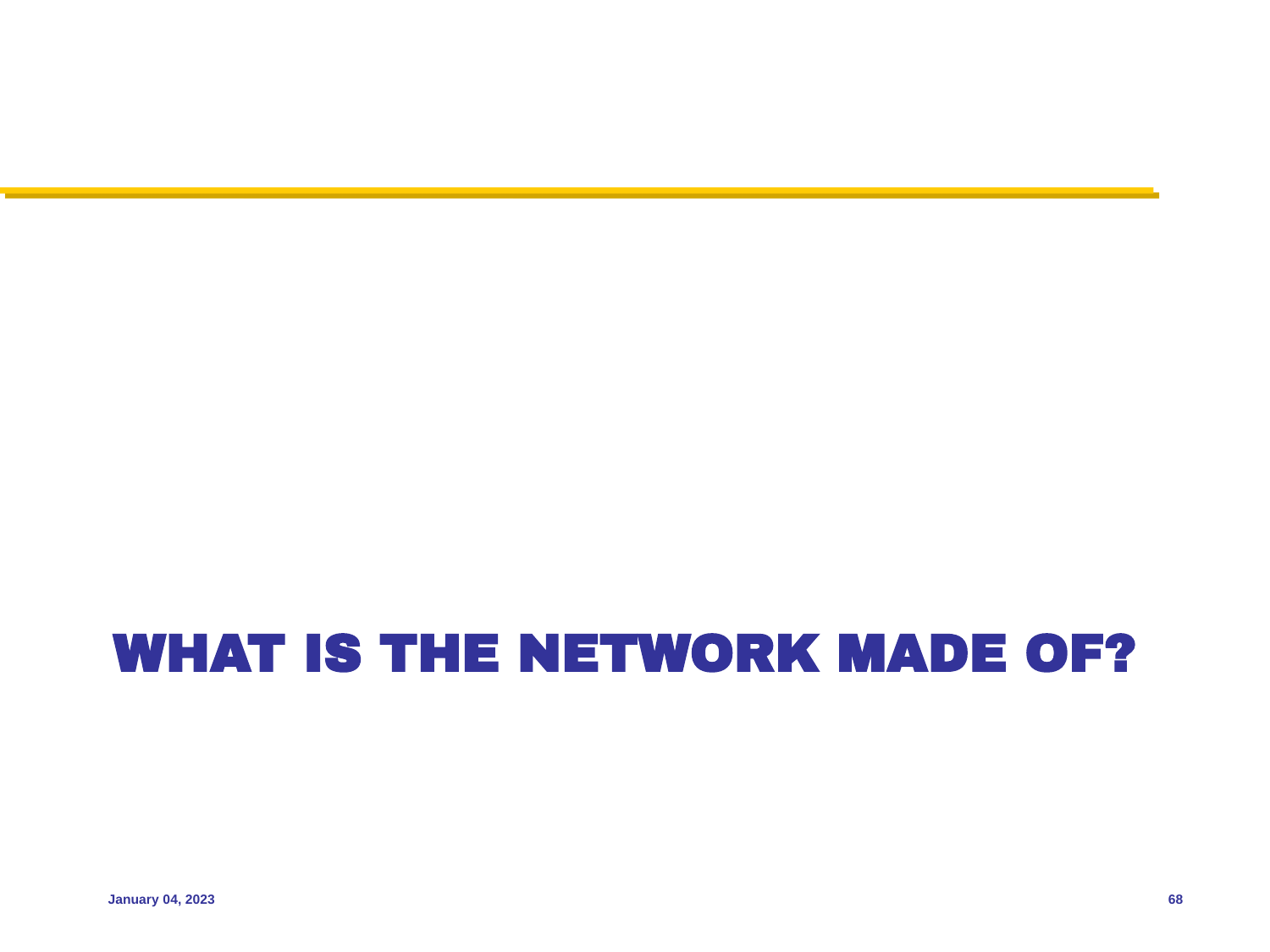

# What is the network made of?
January 04, 2023
68